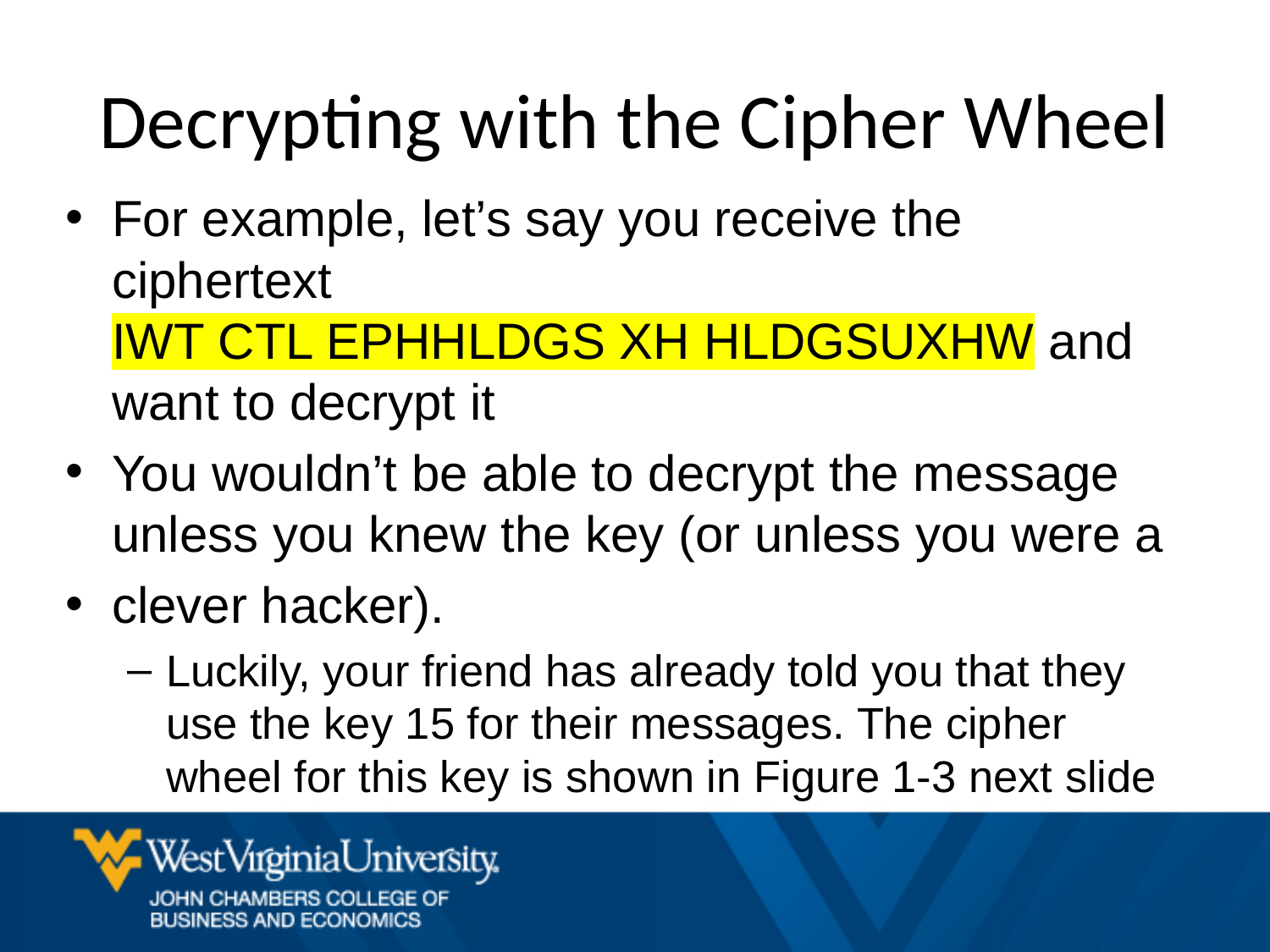

# Decrypting with the Cipher Wheel
For example, let’s say you receive the ciphertext
IWT CTL EPHHLDGS XH HLDGSUXHW and want to decrypt it
You wouldn’t be able to decrypt the message unless you knew the key (or unless you were a
clever hacker).
Luckily, your friend has already told you that they use the key 15 for their messages. The cipher wheel for this key is shown in Figure 1-3 next slide